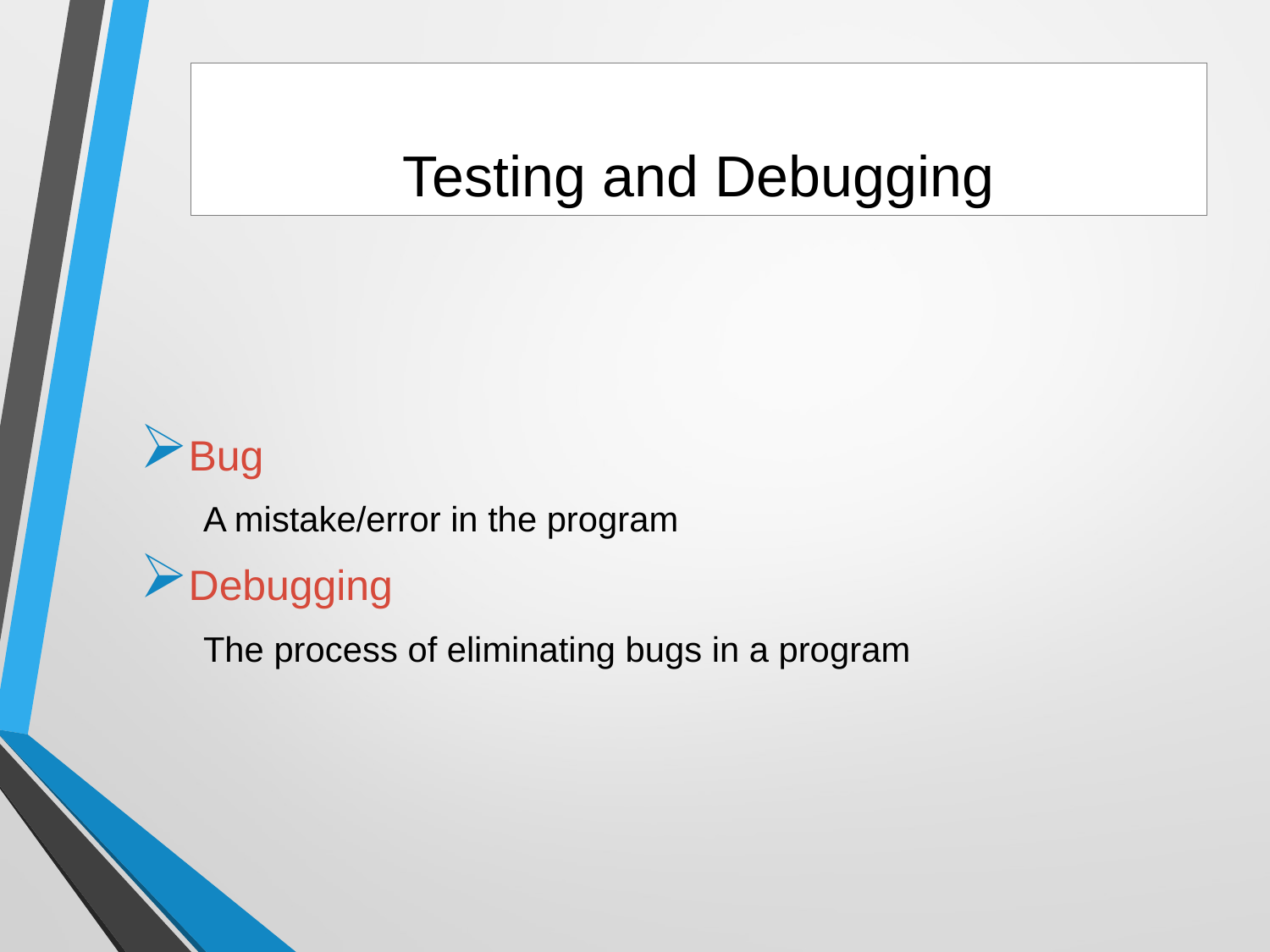

Testing and Debugging

Bug
A mistake/error in the program
Debugging
The process of eliminating bugs in a program